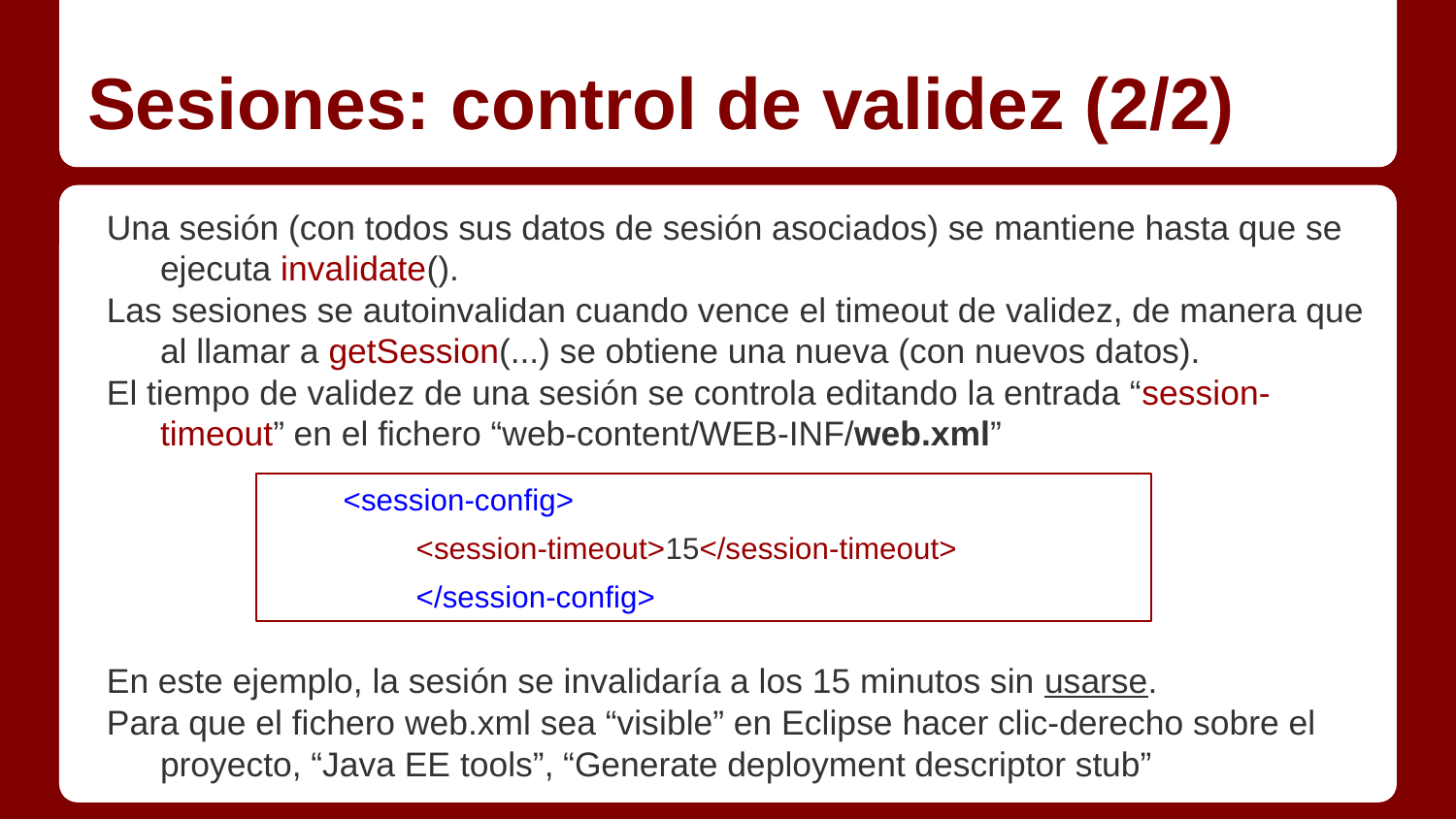

# Sesiones: control de validez (2/2)
Una sesión (con todos sus datos de sesión asociados) se mantiene hasta que se ejecuta invalidate().
Las sesiones se autoinvalidan cuando vence el timeout de validez, de manera que al llamar a getSession(...) se obtiene una nueva (con nuevos datos).
El tiempo de validez de una sesión se controla editando la entrada “session-timeout” en el fichero “web-content/WEB-INF/web.xml”

En este ejemplo, la sesión se invalidaría a los 15 minutos sin usarse.
Para que el fichero web.xml sea “visible” en Eclipse hacer clic-derecho sobre el proyecto, “Java EE tools”, “Generate deployment descriptor stub”
<session-config>
<session-timeout>15</session-timeout>
</session-config>